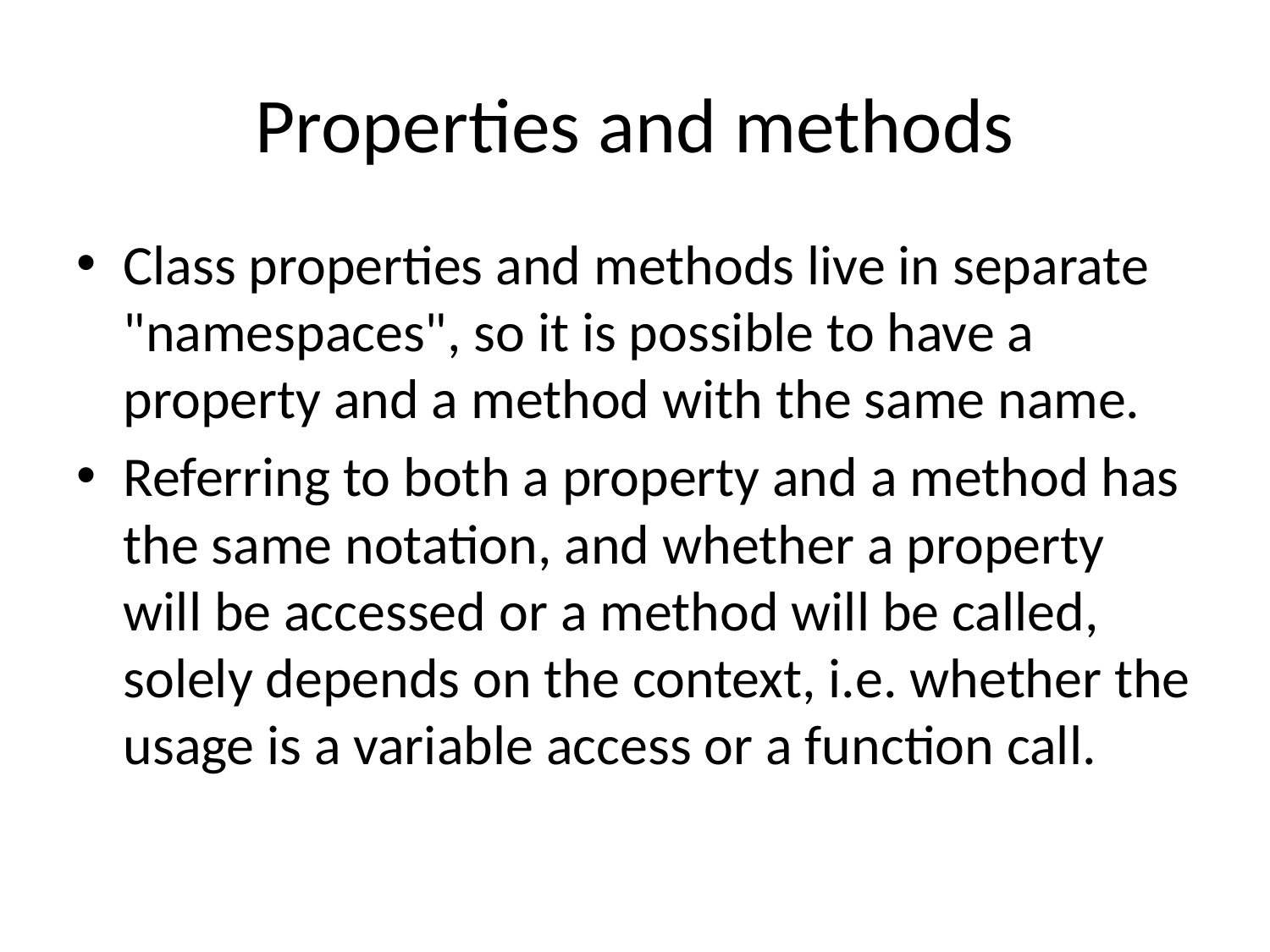

# Properties and methods
Class properties and methods live in separate "namespaces", so it is possible to have a property and a method with the same name.
Referring to both a property and a method has the same notation, and whether a property will be accessed or a method will be called, solely depends on the context, i.e. whether the usage is a variable access or a function call.